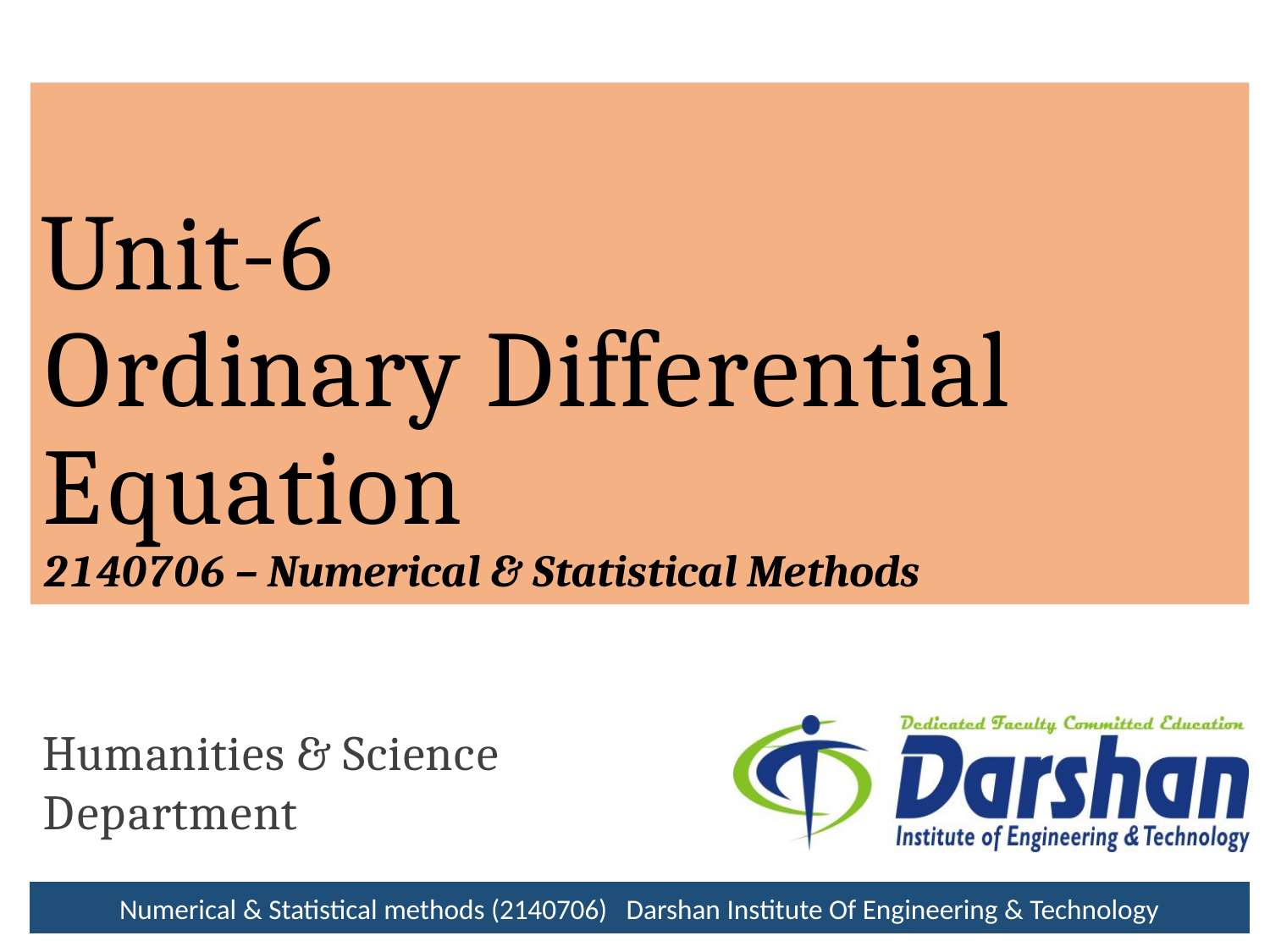

# Unit-6 Ordinary Differential Equation 2140706 – Numerical & Statistical Methods
Numerical & Statistical methods (2140706)   Darshan Institute Of Engineering & Technology